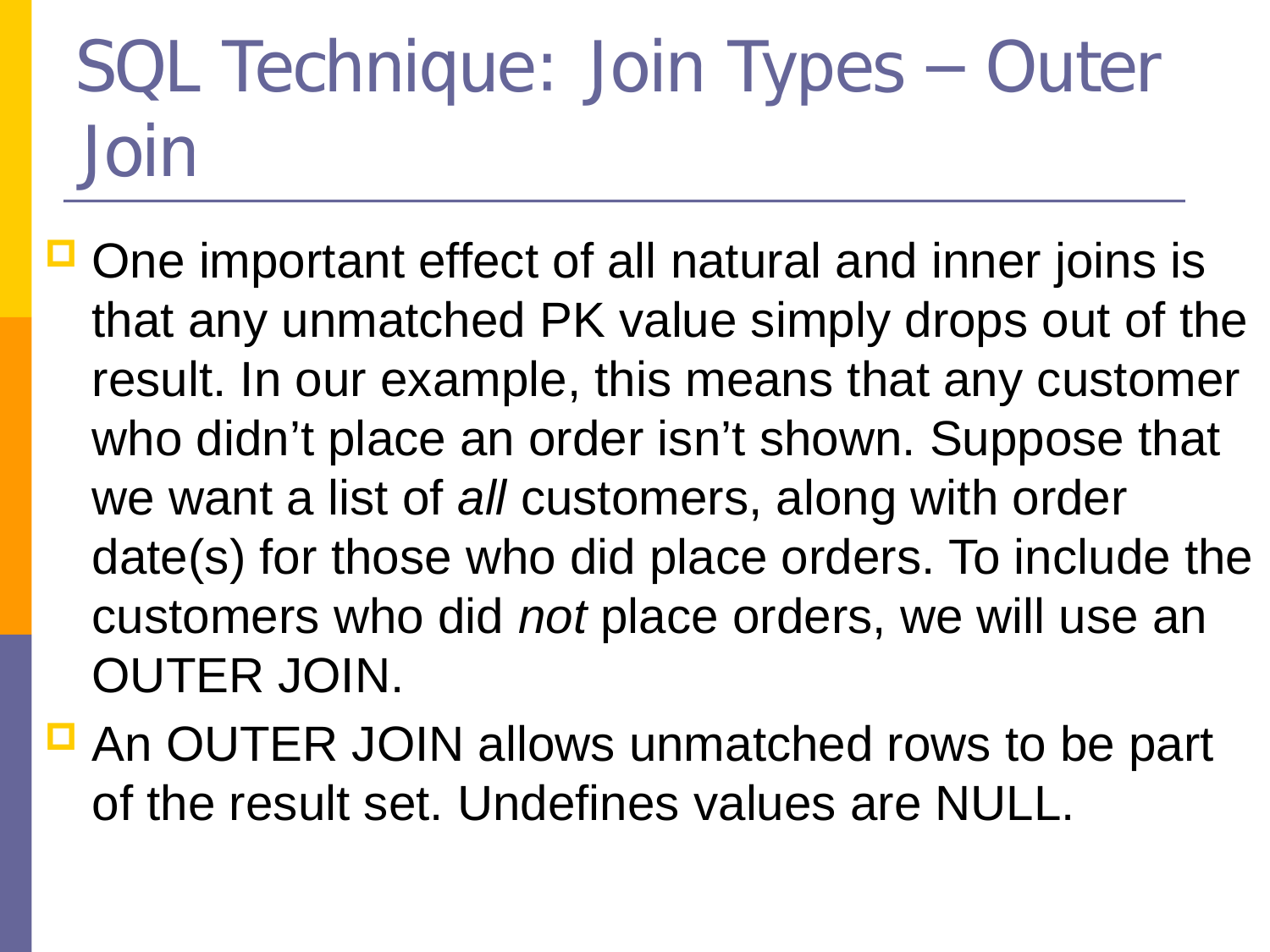

# SQL Technique: Join Types – Outer Join
One important effect of all natural and inner joins is that any unmatched PK value simply drops out of the result. In our example, this means that any customer who didn’t place an order isn’t shown. Suppose that we want a list of all customers, along with order date(s) for those who did place orders. To include the customers who did not place orders, we will use an OUTER JOIN.
An OUTER JOIN allows unmatched rows to be part of the result set. Undefines values are NULL.